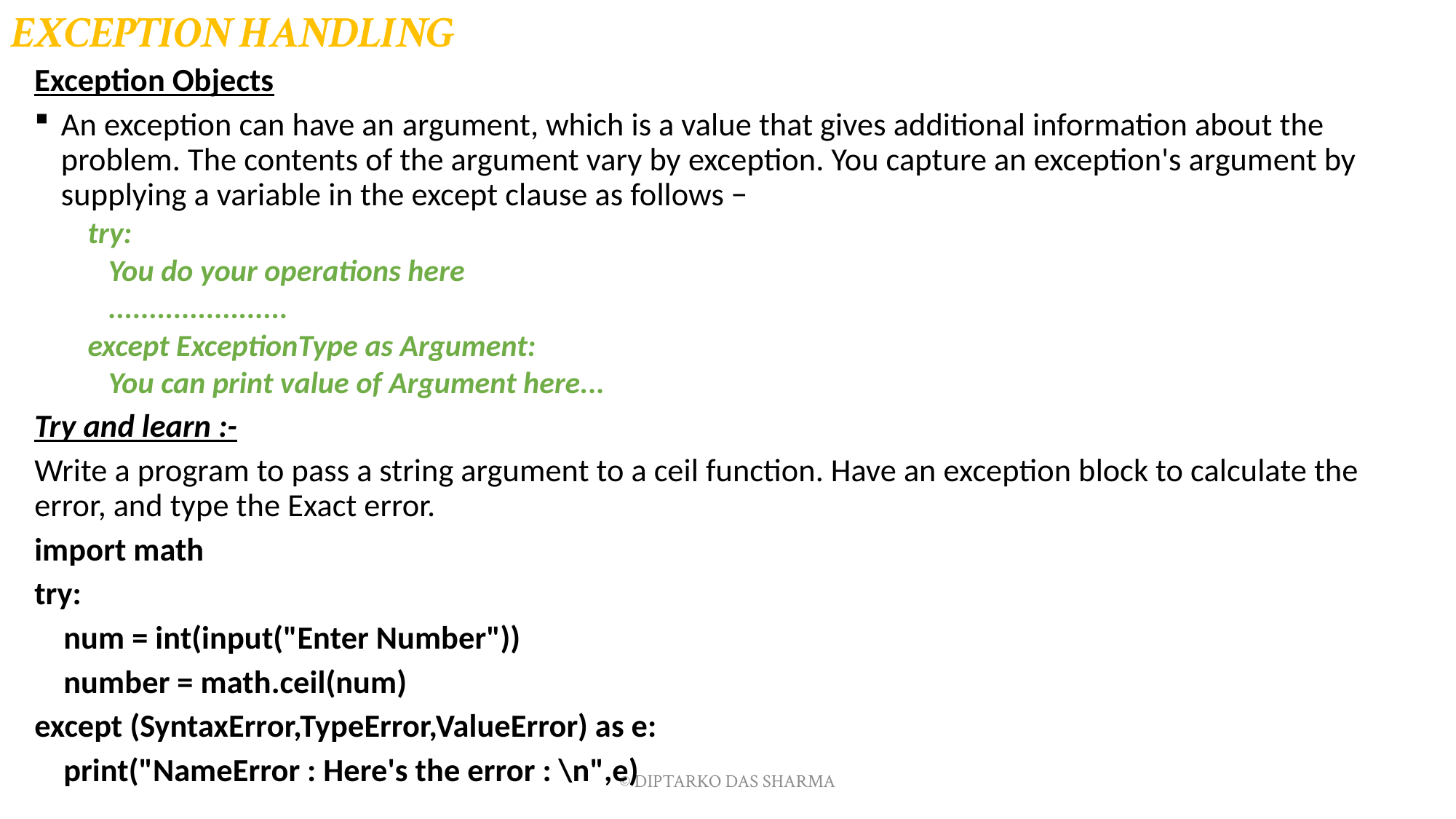

# EXCEPTION HANDLING
Exception Objects
An exception can have an argument, which is a value that gives additional information about the problem. The contents of the argument vary by exception. You capture an exception's argument by supplying a variable in the except clause as follows −
try:
   You do your operations here
   ......................
except ExceptionType as Argument:
   You can print value of Argument here...
Try and learn :-
Write a program to pass a string argument to a ceil function. Have an exception block to calculate the error, and type the Exact error.
import math
try:
    num = int(input("Enter Number"))
    number = math.ceil(num)
except (SyntaxError,TypeError,ValueError) as e:
    print("NameError : Here's the error : \n",e)
© DIPTARKO DAS SHARMA